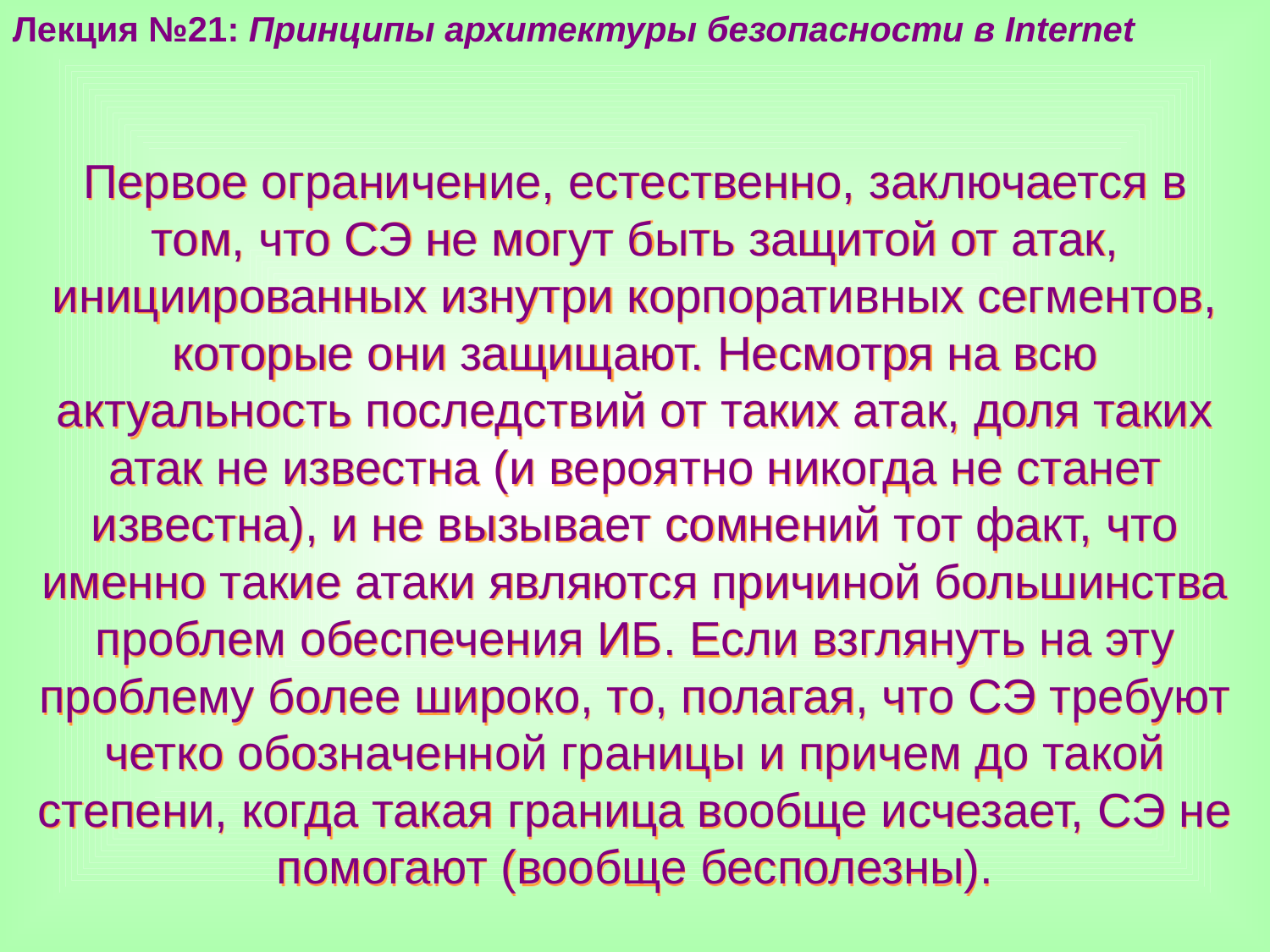

Лекция №21: Принципы архитектуры безопасности в Internet
Первое ограничение, естественно, заключается в том, что СЭ не могут быть защитой от атак, инициированных изнутри корпоративных сегментов, которые они защищают. Несмотря на всю актуальность последствий от таких атак, доля таких атак не известна (и вероятно никогда не станет известна), и не вызывает сомнений тот факт, что именно такие атаки являются причиной большинства проблем обеспечения ИБ. Если взглянуть на эту проблему более широко, то, полагая, что СЭ требуют четко обозначенной границы и причем до такой степени, когда такая граница вообще исчезает, СЭ не помогают (вообще бесполезны).